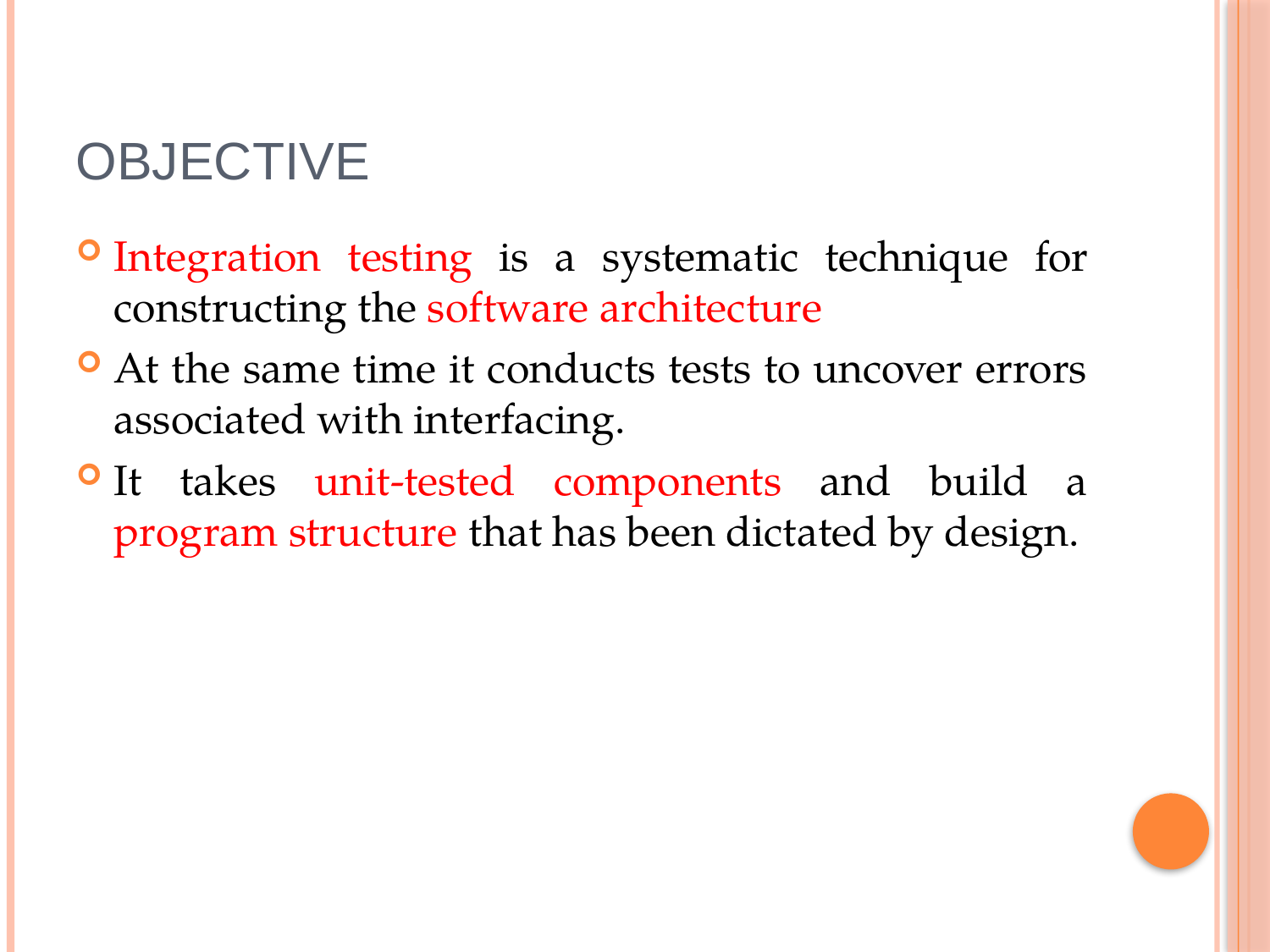

# Objective
Integration testing is a systematic technique for constructing the software architecture
At the same time it conducts tests to uncover errors associated with interfacing.
It takes unit-tested components and build a program structure that has been dictated by design.